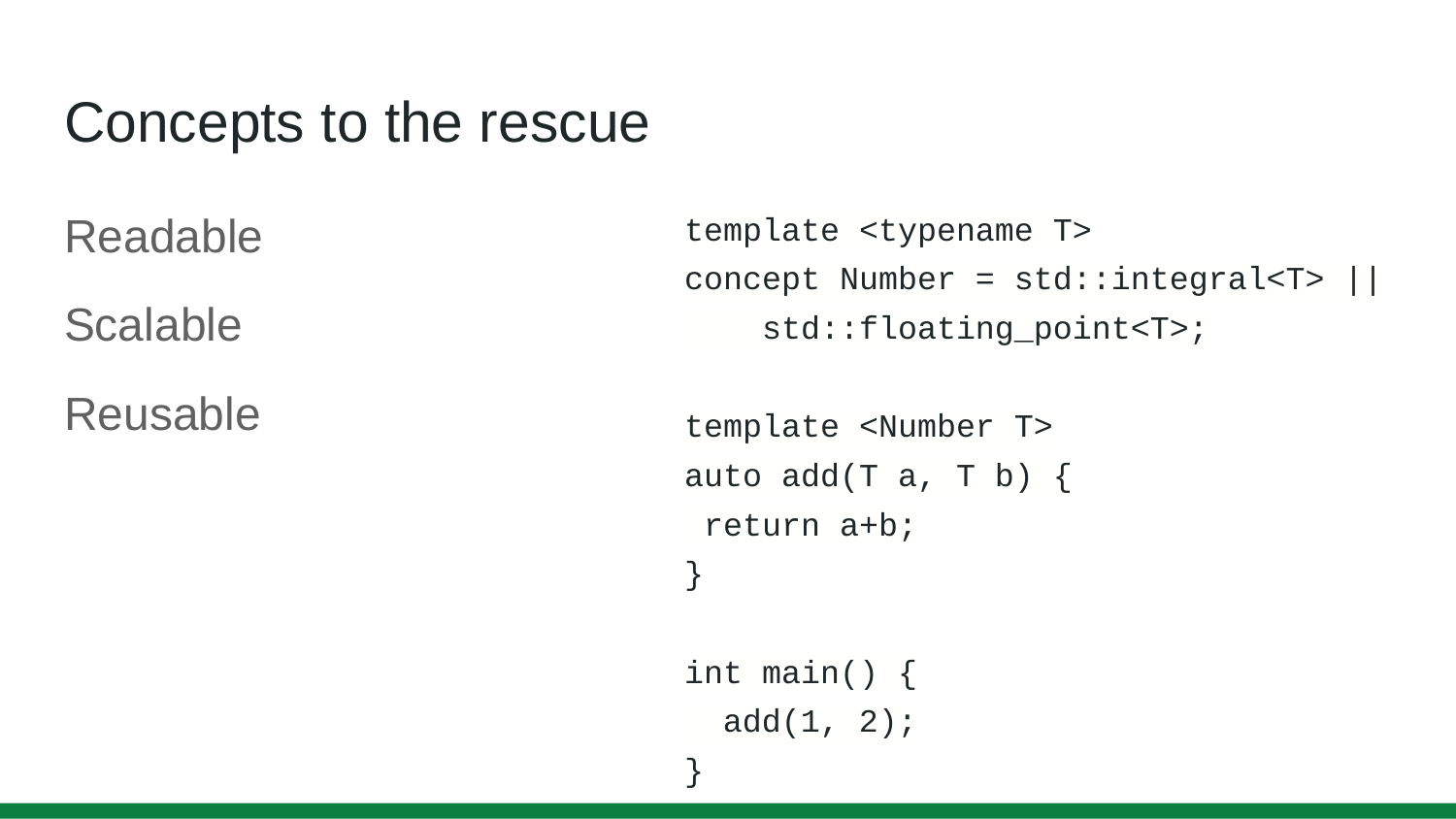

# Concepts to the rescue
Readable
Scalable
Reusable
template <typename T>
concept Number = std::integral<T> ||
    std::floating_point<T>;

template <Number T>
auto add(T a, T b) {
 return a+b;
}

int main() {
  add(1, 2);
}